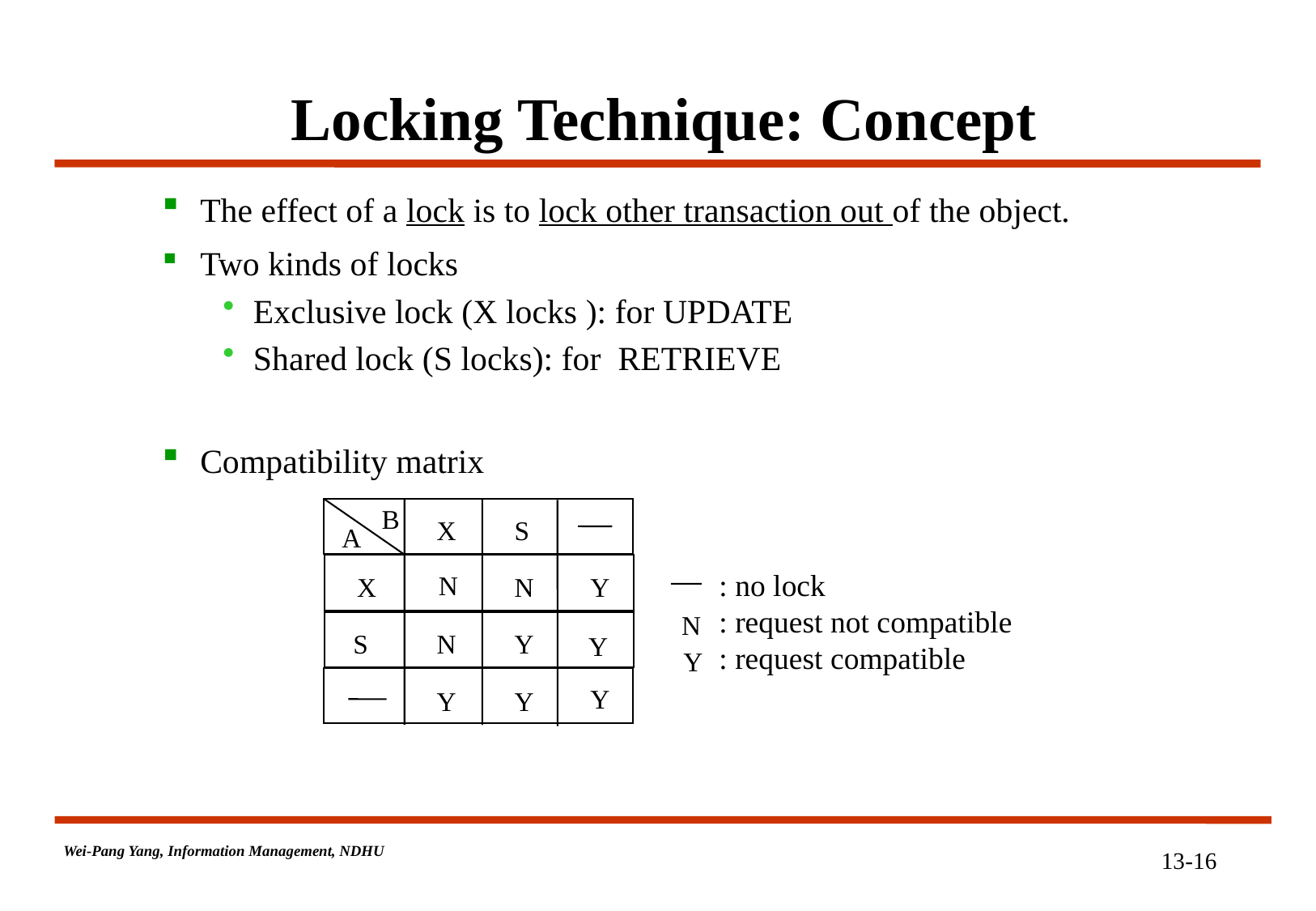

# Locking Technique: Concept
The effect of a lock is to lock other transaction out of the object.
Two kinds of locks
Exclusive lock (X locks ): for UPDATE
Shared lock (S locks): for  RETRIEVE
Compatibility matrix

B

X
S
A

N
X
N
Y

S
N
Y
Y

Y
Y
Y

: no lock
: request not compatible
: request compatible

N
Y